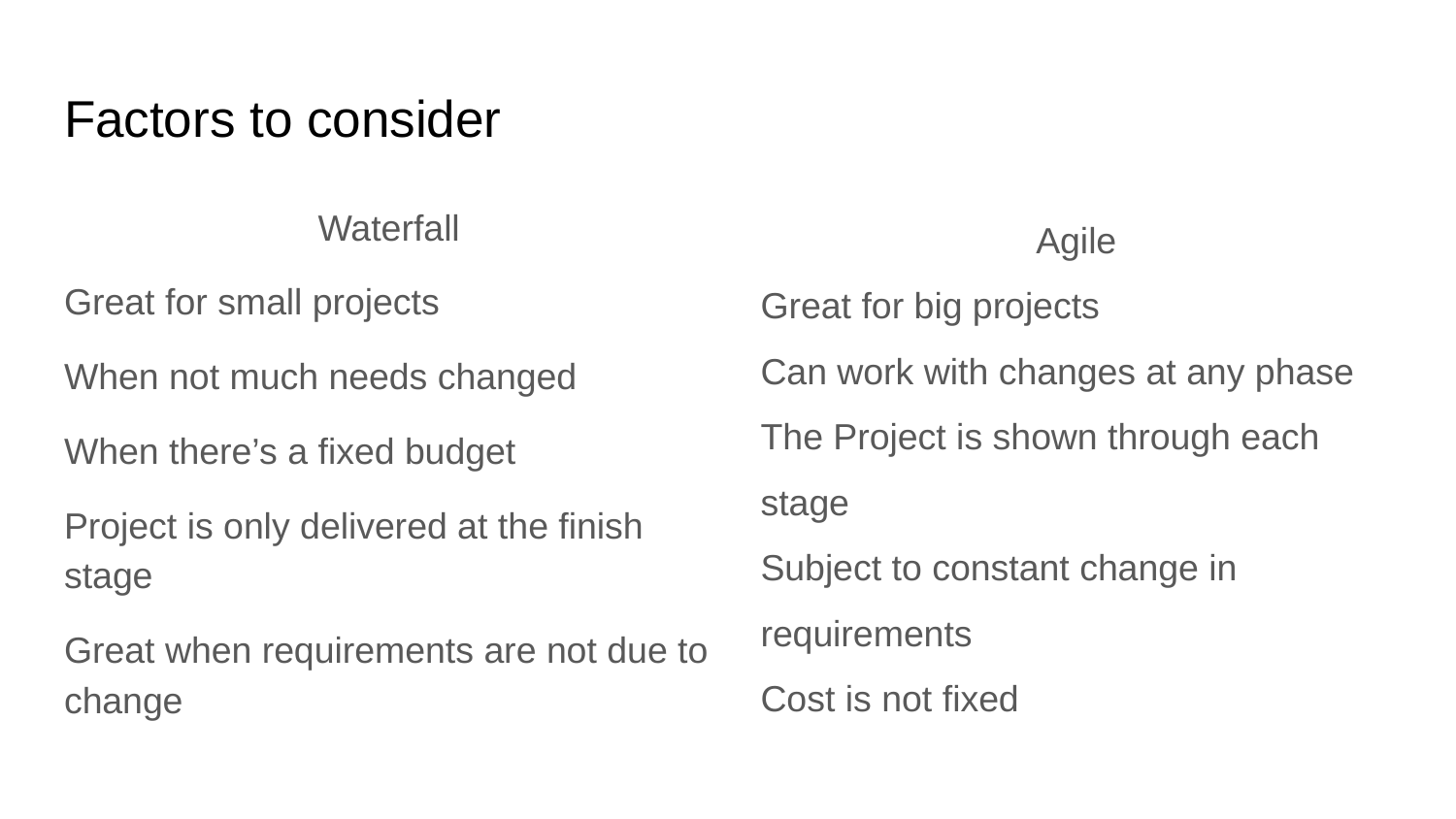

# Factors to consider
Agile
Great for big projects
Can work with changes at any phase
The Project is shown through each stage
Subject to constant change in requirements
Cost is not fixed

Waterfall
Great for small projects
When not much needs changed
When there’s a fixed budget
Project is only delivered at the finish stage
Great when requirements are not due to change